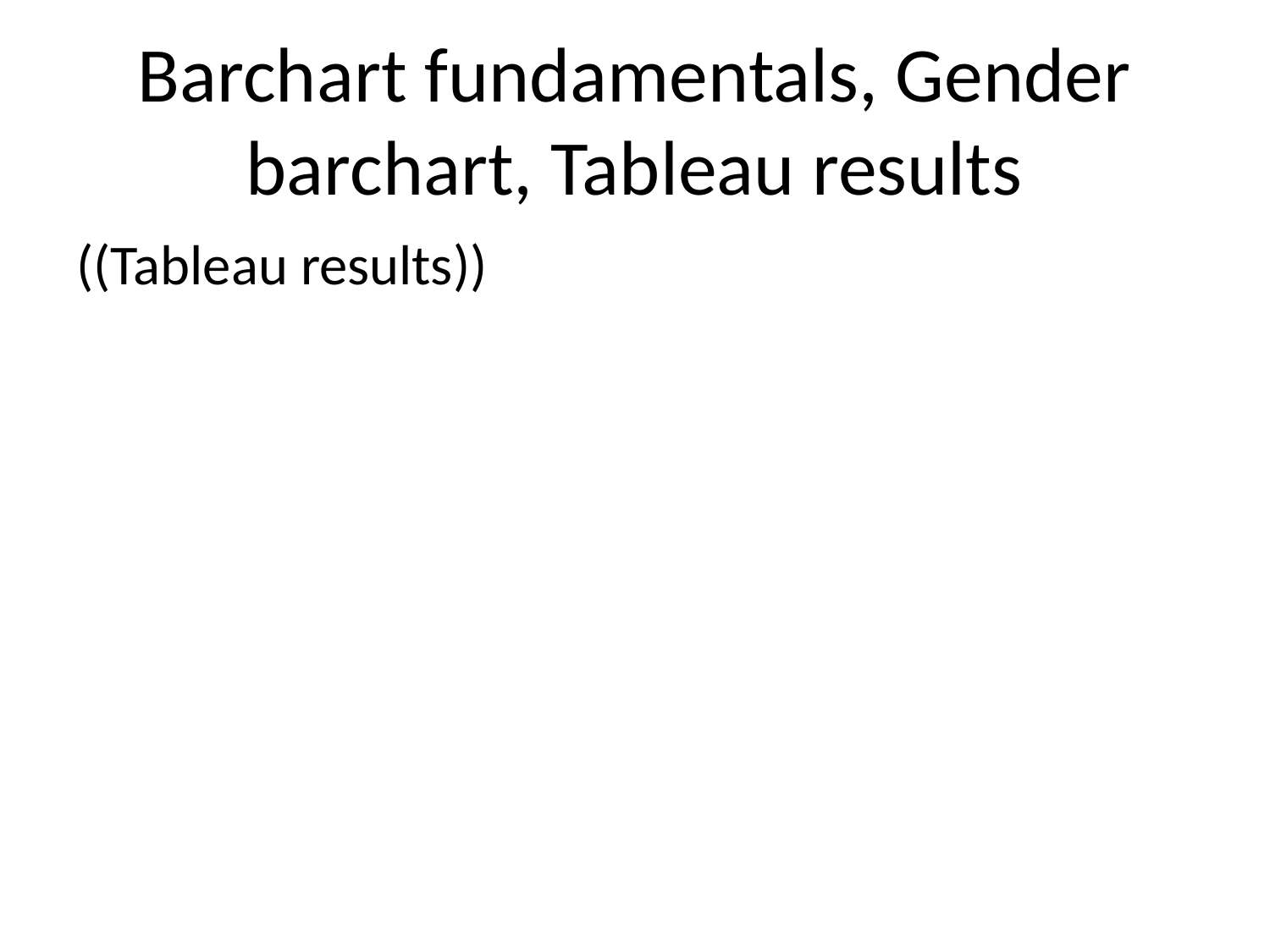

# Barchart fundamentals, Gender barchart, Tableau results
((Tableau results))